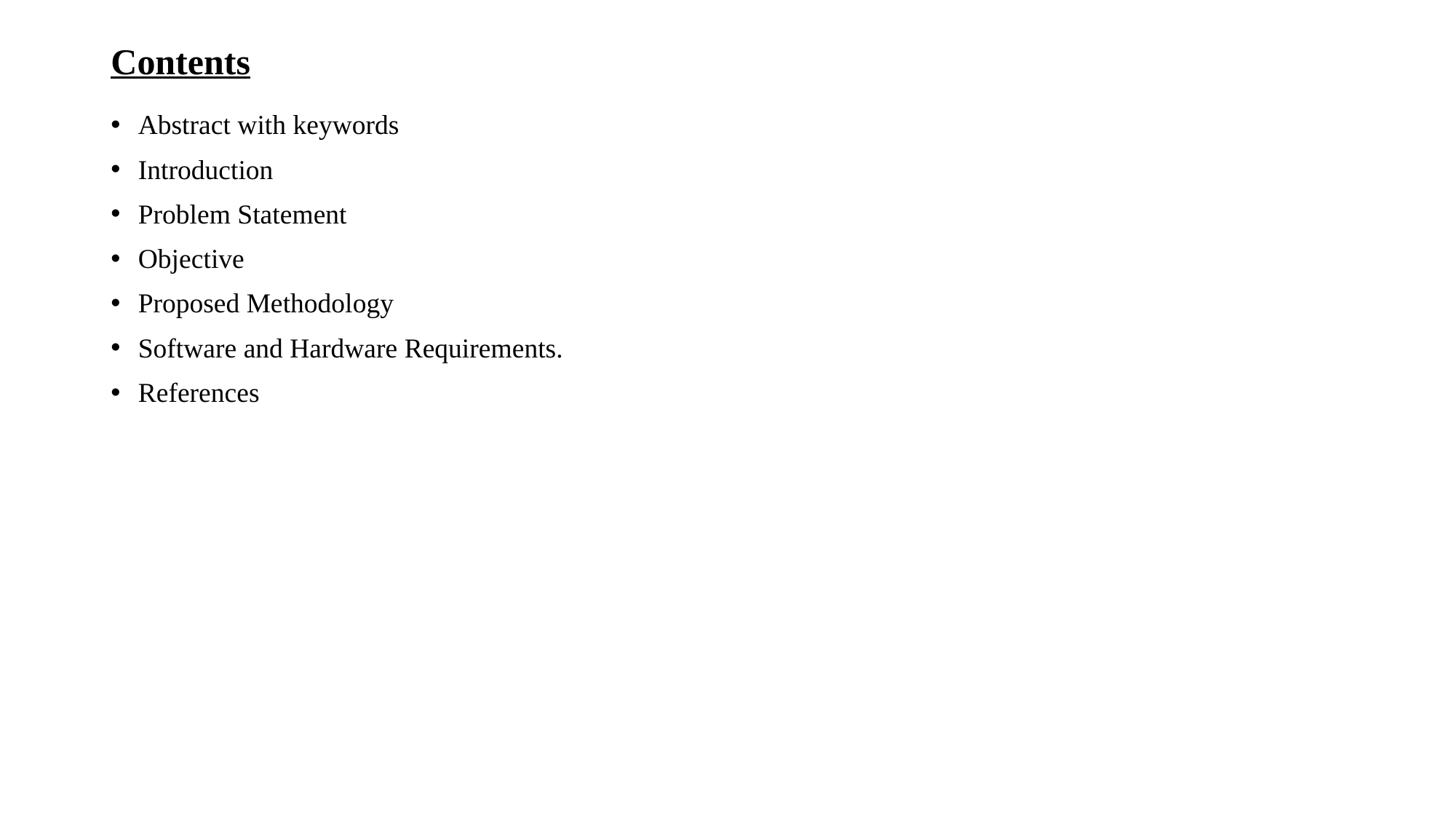

# Contents
Abstract with keywords
Introduction
Problem Statement
Objective
Proposed Methodology
Software and Hardware Requirements.
References